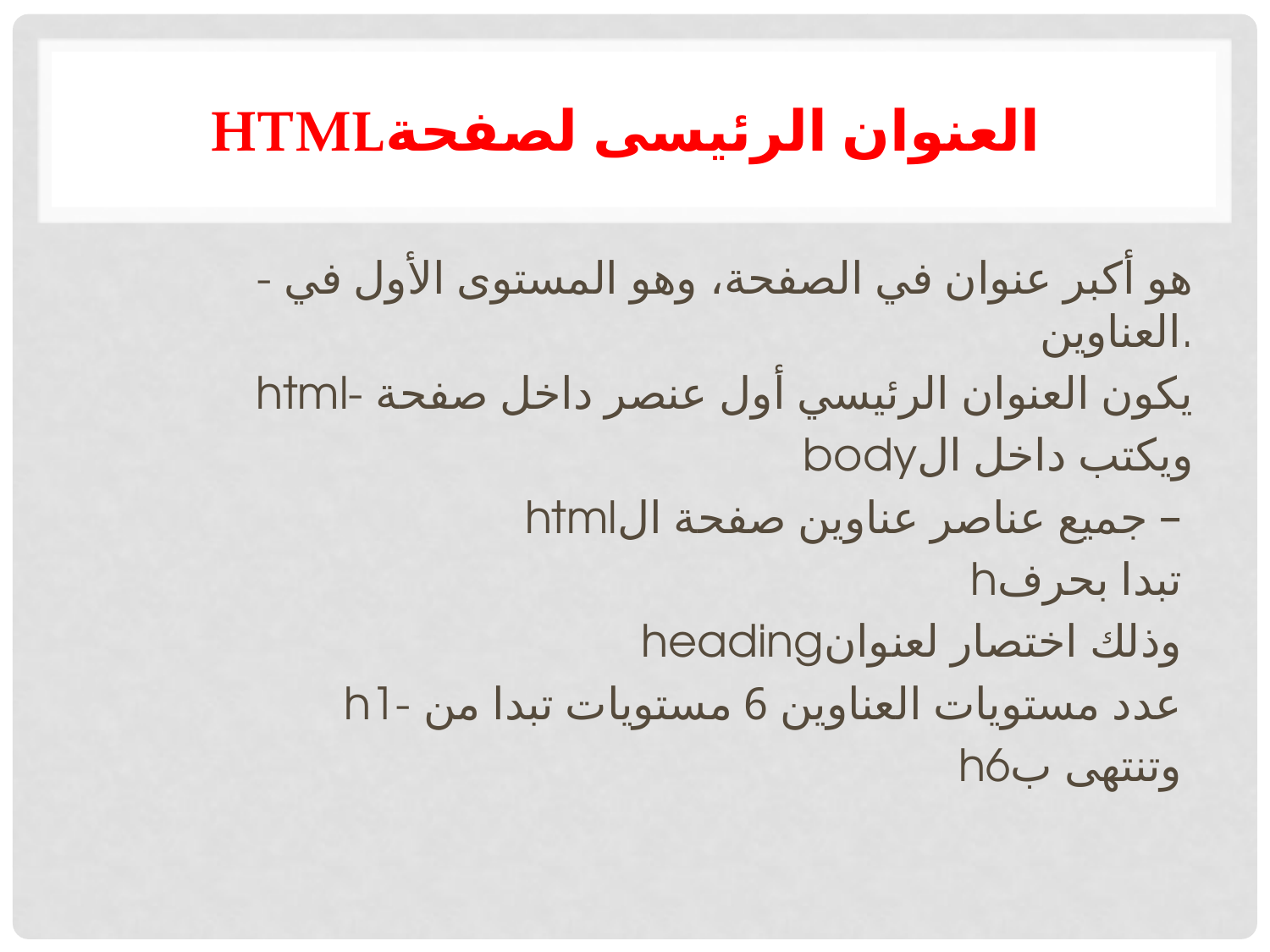

# htmlالعنوان الرئيسى لصفحة
- هو أكبر عنوان في الصفحة، وهو المستوى الأول في العناوين.
html- يكون العنوان الرئيسي أول عنصر داخل صفحة
bodyويكتب داخل ال
htmlجميع عناصر عناوين صفحة ال –
hتبدا بحرف
headingوذلك اختصار لعنوان
h1- عدد مستويات العناوين 6 مستويات تبدا من
h6وتنتهى ب